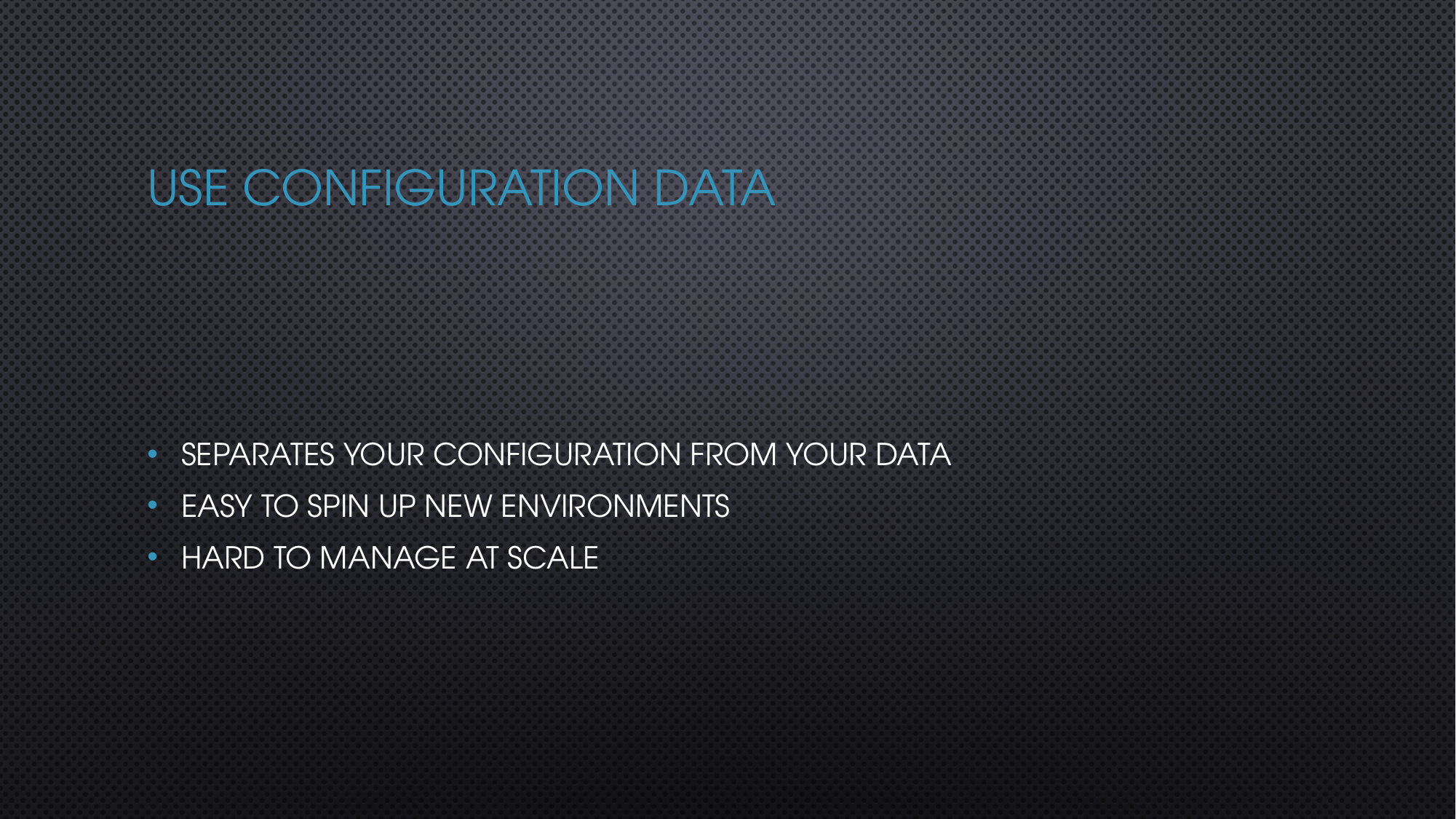

# Use Configuration Data
Separates your configuration from your data
Easy to Spin up new environments
Hard to manage at scale